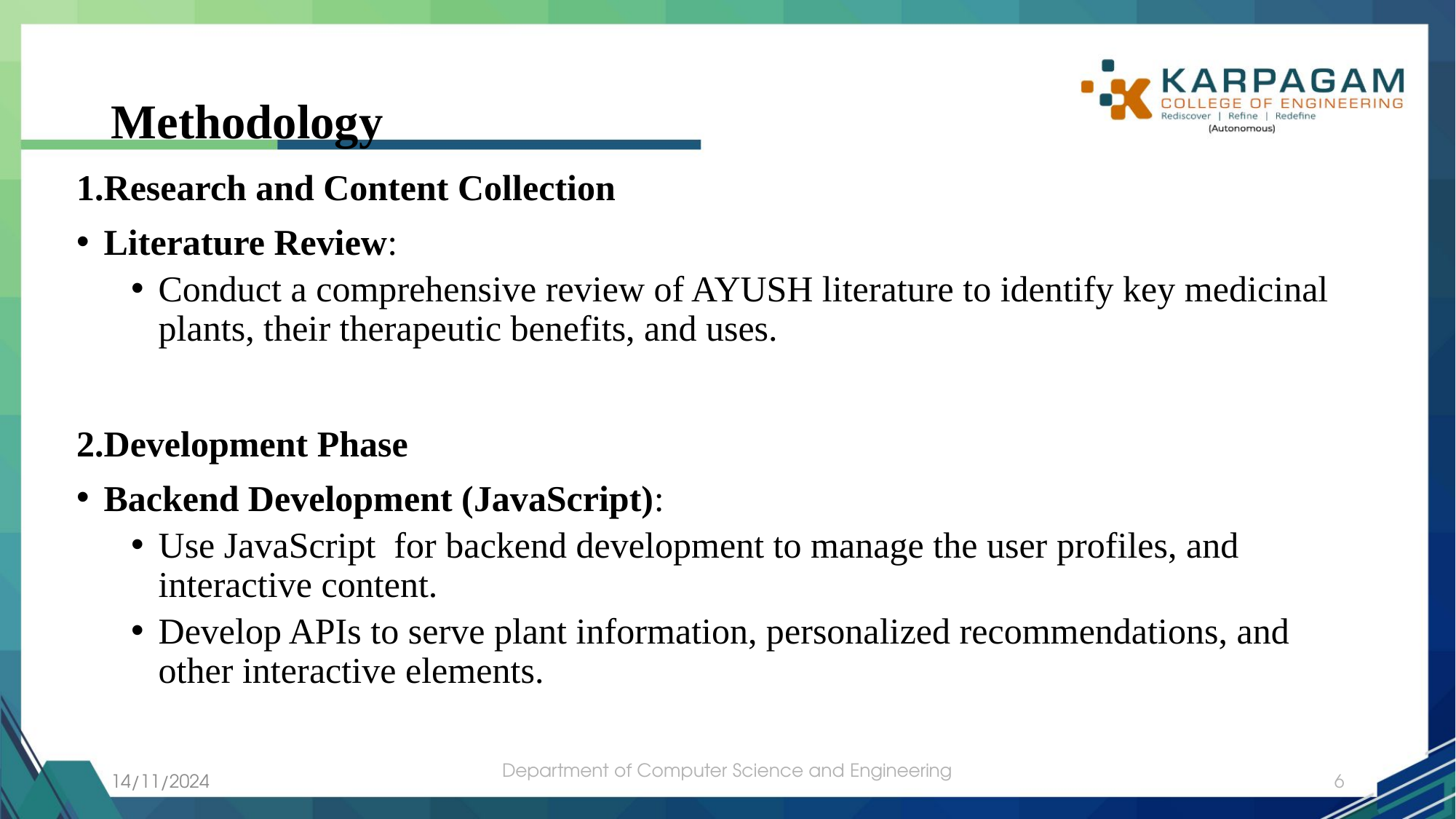

# Methodology
1.Research and Content Collection
Literature Review:
Conduct a comprehensive review of AYUSH literature to identify key medicinal plants, their therapeutic benefits, and uses.

2.Development Phase
Backend Development (JavaScript):
Use JavaScript  for backend development to manage the user profiles, and interactive content.
Develop APIs to serve plant information, personalized recommendations, and other interactive elements.
14/11/2024
Department of Computer Science and Engineering

6